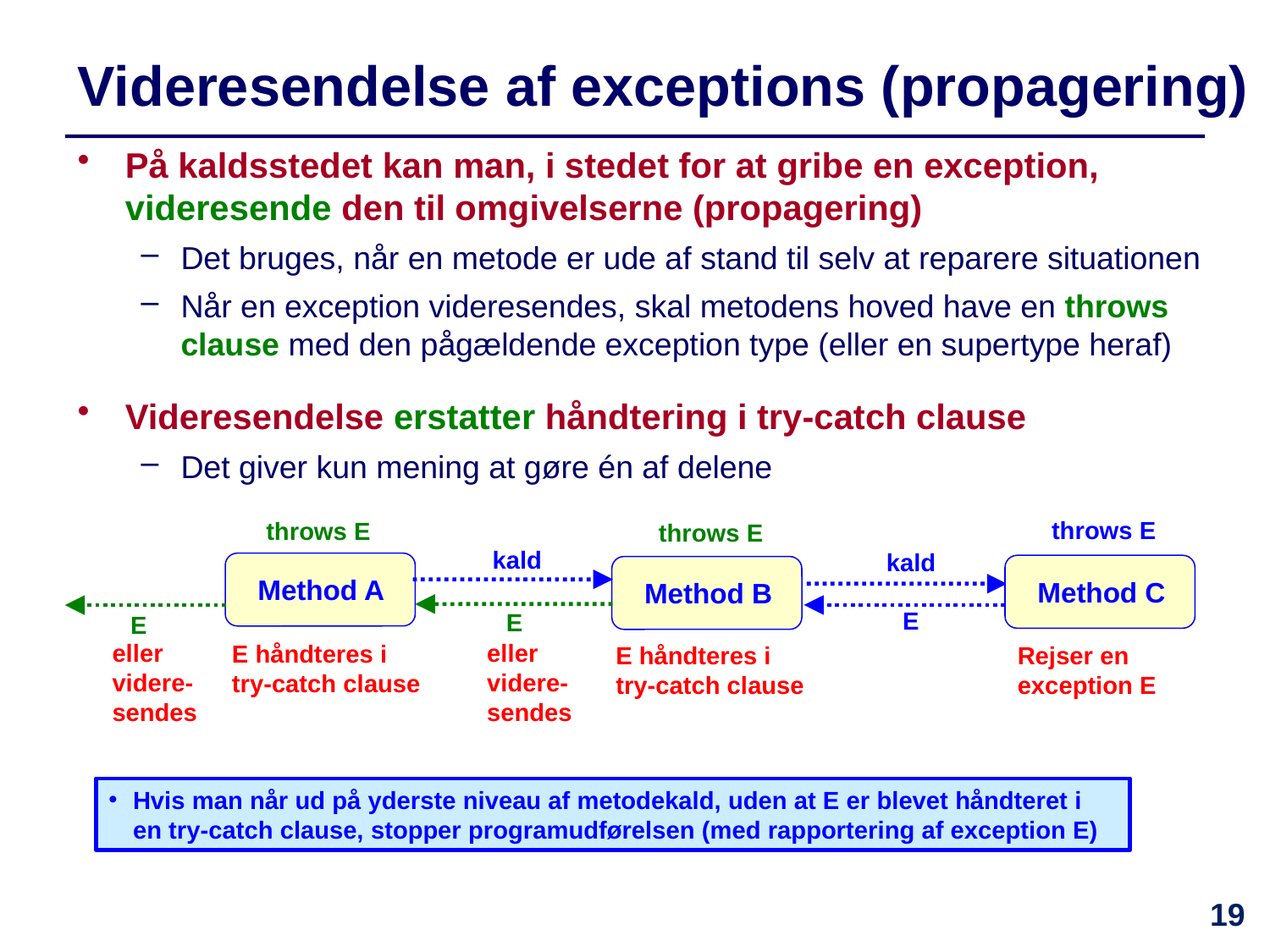

# Videresendelse af exceptions (propagering)
På kaldsstedet kan man, i stedet for at gribe en exception, videresende den til omgivelserne (propagering)
Det bruges, når en metode er ude af stand til selv at reparere situationen
Når en exception videresendes, skal metodens hoved have en throws clause med den pågældende exception type (eller en supertype heraf)
Videresendelse erstatter håndtering i try-catch clause
Det giver kun mening at gøre én af delene
throws E
throws E
throws E
kald
kald

Method A

Method C

Method B

E
E
E

eller videre-sendes
eller videre-sendes
E håndteres i try-catch clause
Rejser en exception E
E håndteres i try-catch clause
Hvis man når ud på yderste niveau af metodekald, uden at E er blevet håndteret i en try-catch clause, stopper programudførelsen (med rapportering af exception E)
19